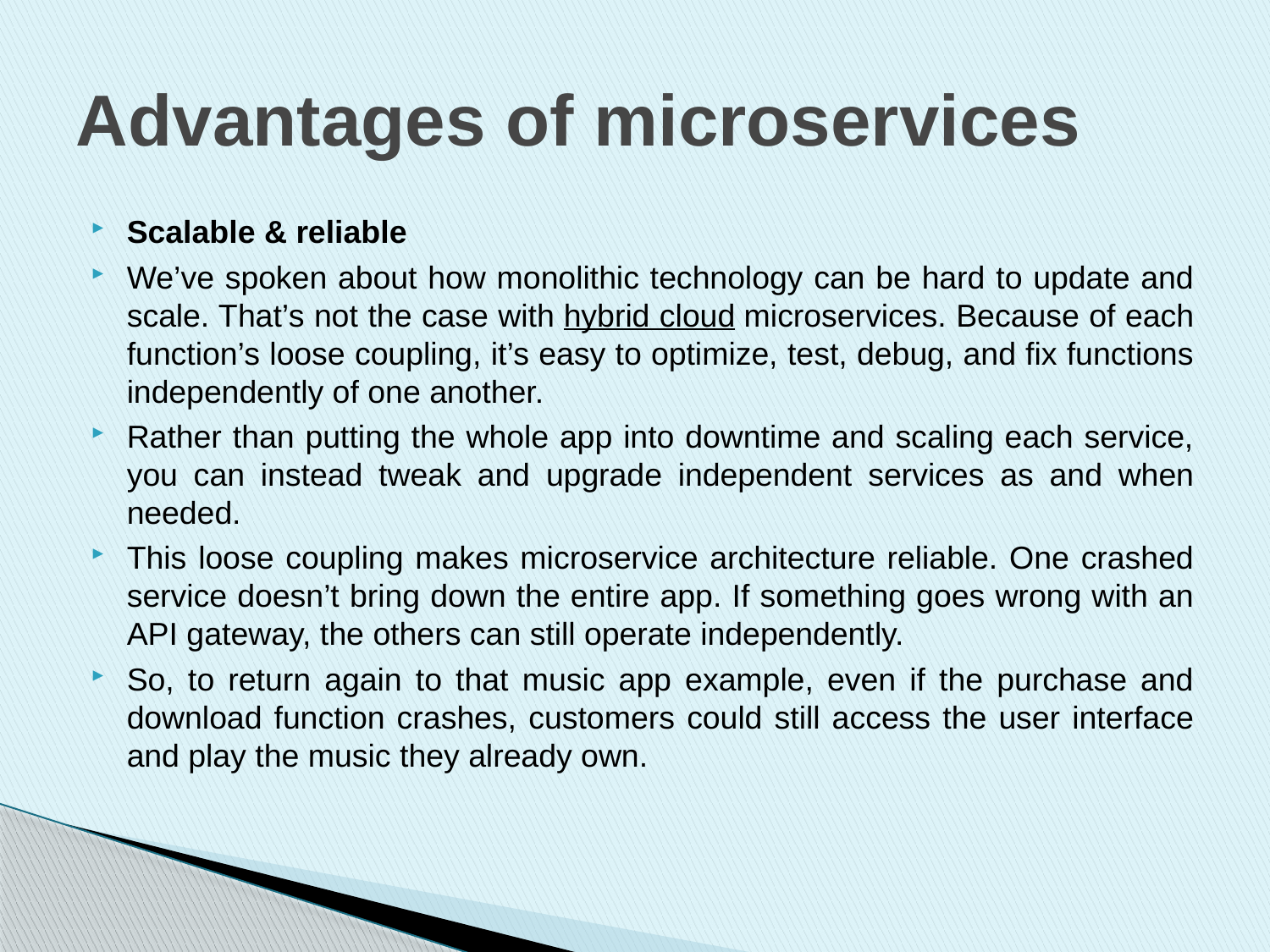

# Advantages of microservices
Scalable & reliable
We’ve spoken about how monolithic technology can be hard to update and scale. That’s not the case with hybrid cloud microservices. Because of each function’s loose coupling, it’s easy to optimize, test, debug, and fix functions independently of one another.
Rather than putting the whole app into downtime and scaling each service, you can instead tweak and upgrade independent services as and when needed.
This loose coupling makes microservice architecture reliable. One crashed service doesn’t bring down the entire app. If something goes wrong with an API gateway, the others can still operate independently.
So, to return again to that music app example, even if the purchase and download function crashes, customers could still access the user interface and play the music they already own.